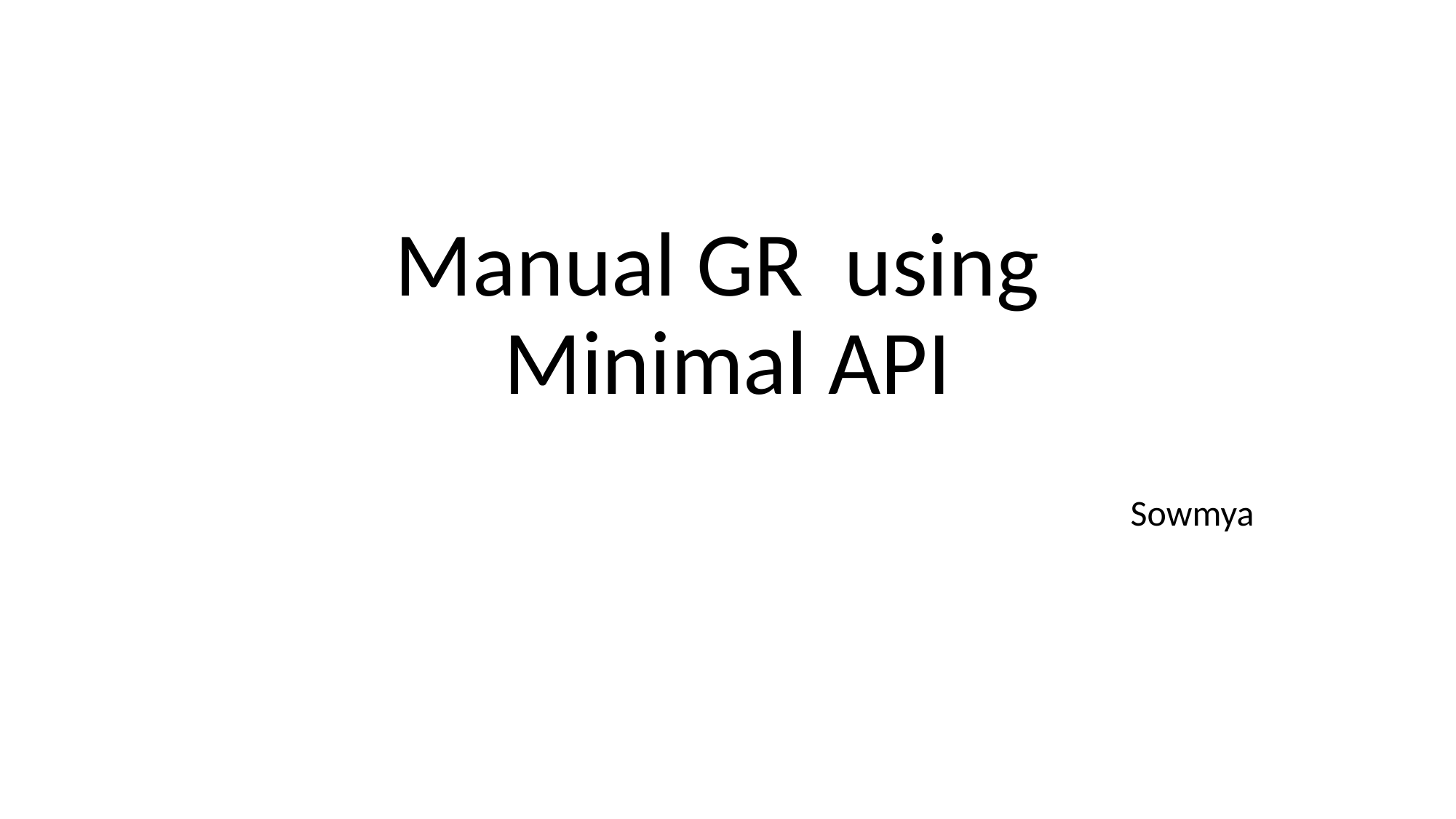

# Manual GR  using Minimal API

Sowmya